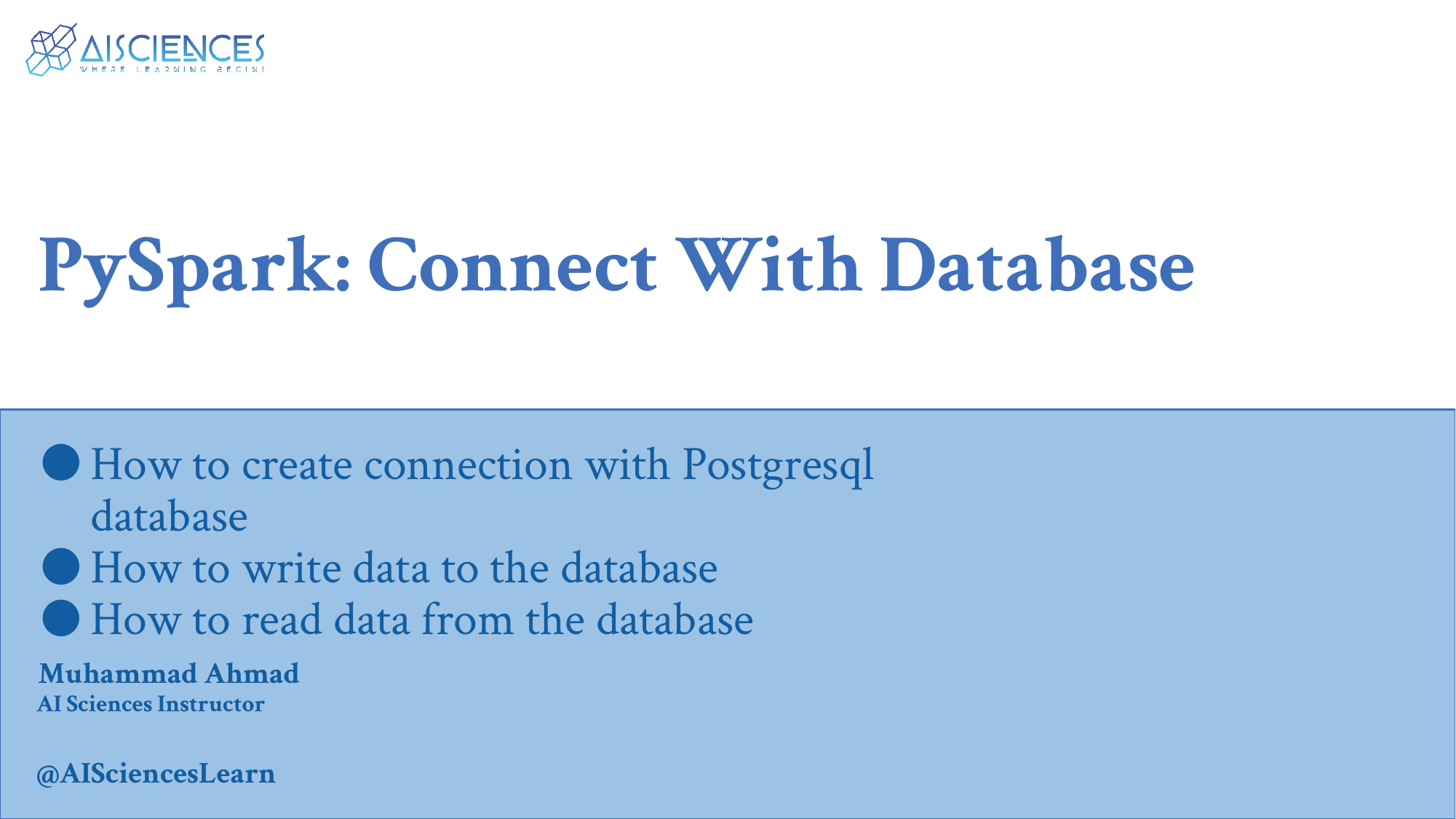

PySpark: Connect With Database
How to create connection with Postgresql database
How to write data to the database
How to read data from the database
Muhammad Ahmad